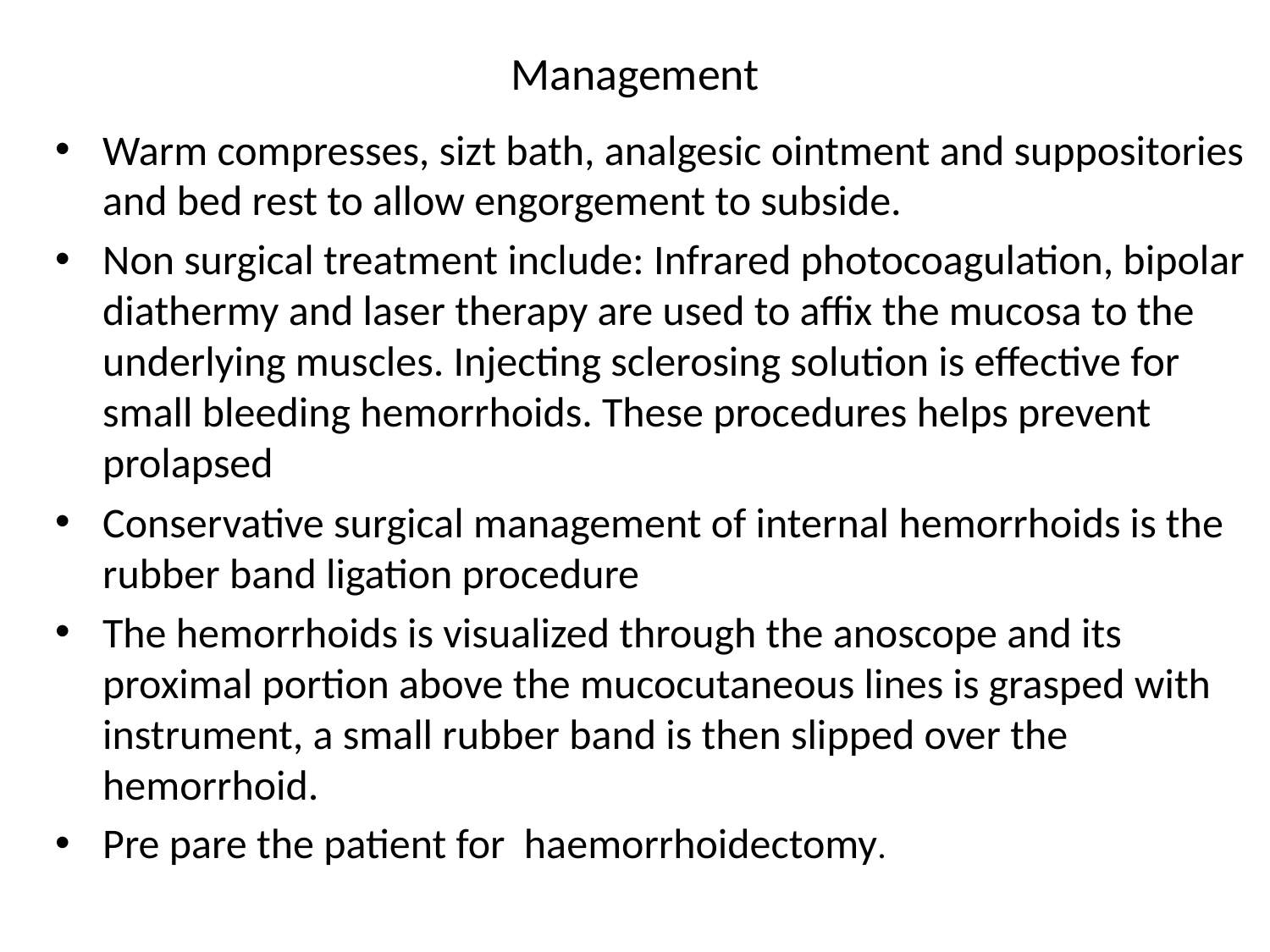

# Management
Warm compresses, sizt bath, analgesic ointment and suppositories and bed rest to allow engorgement to subside.
Non surgical treatment include: Infrared photocoagulation, bipolar diathermy and laser therapy are used to affix the mucosa to the underlying muscles. Injecting sclerosing solution is effective for small bleeding hemorrhoids. These procedures helps prevent prolapsed
Conservative surgical management of internal hemorrhoids is the rubber band ligation procedure
The hemorrhoids is visualized through the anoscope and its proximal portion above the mucocutaneous lines is grasped with instrument, a small rubber band is then slipped over the hemorrhoid.
Pre pare the patient for  haemorrhoidectomy.